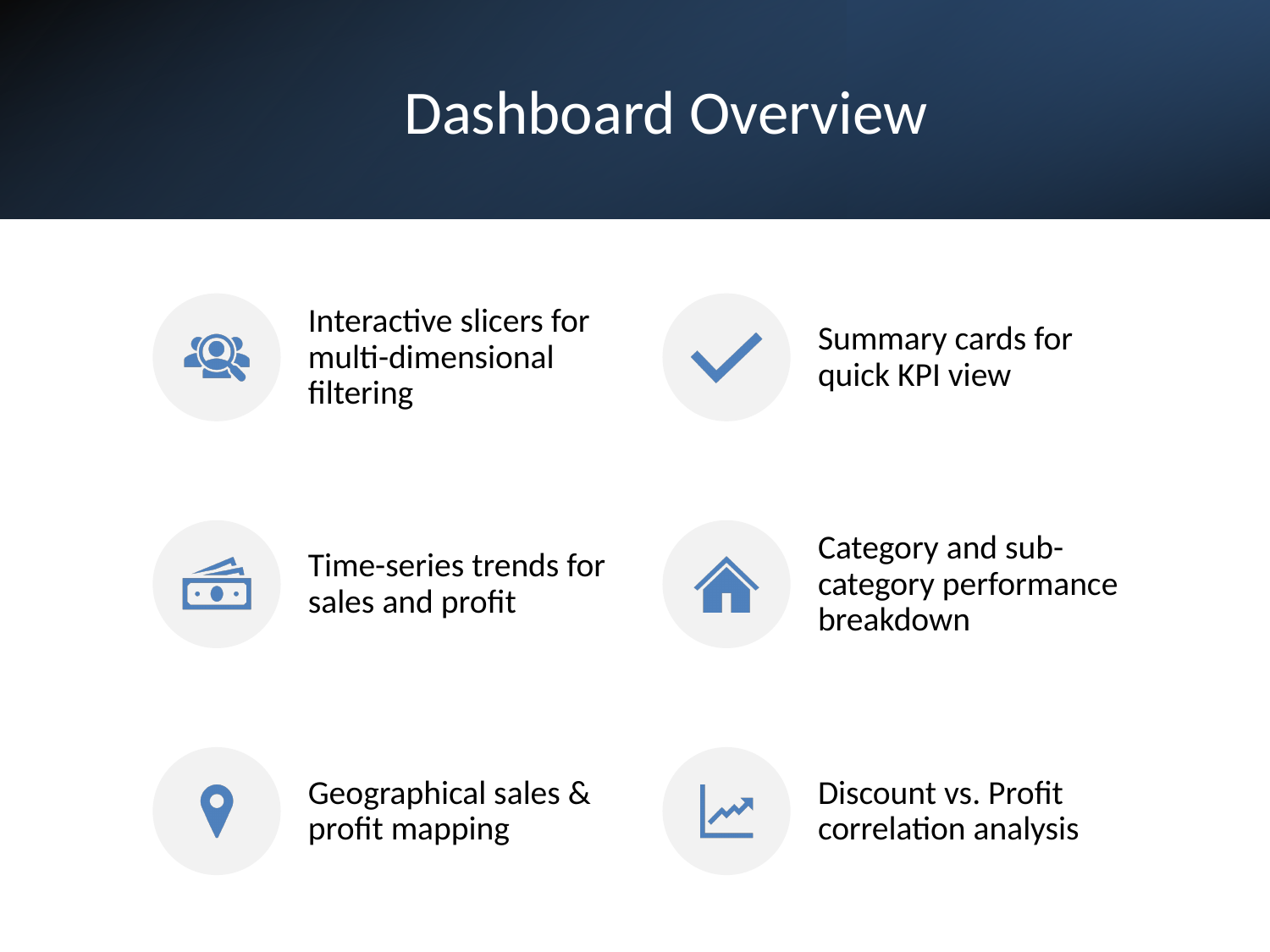

# Dashboard Overview
Interactive slicers for multi-dimensional filtering
Summary cards for quick KPI view
Time-series trends for sales and profit
Category and sub-category performance breakdown
Geographical sales & profit mapping
Discount vs. Profit correlation analysis